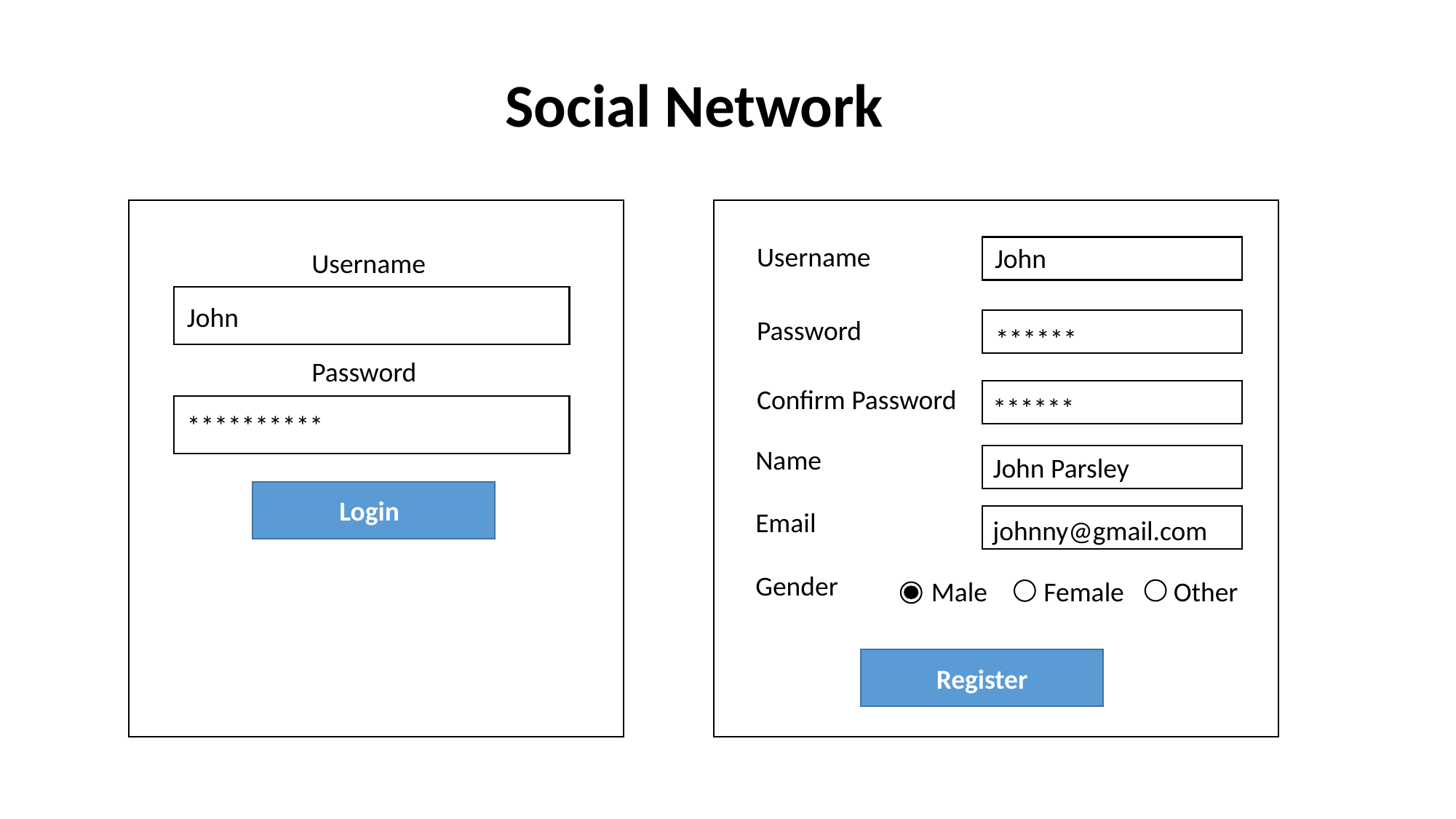

Social Network

Username
John

Username

John
Password

******
Password
Confirm Password

******

**********
Name
John Parsley

Login
Email

johnny@gmail.com
Gender
Male
Female
Other

Register